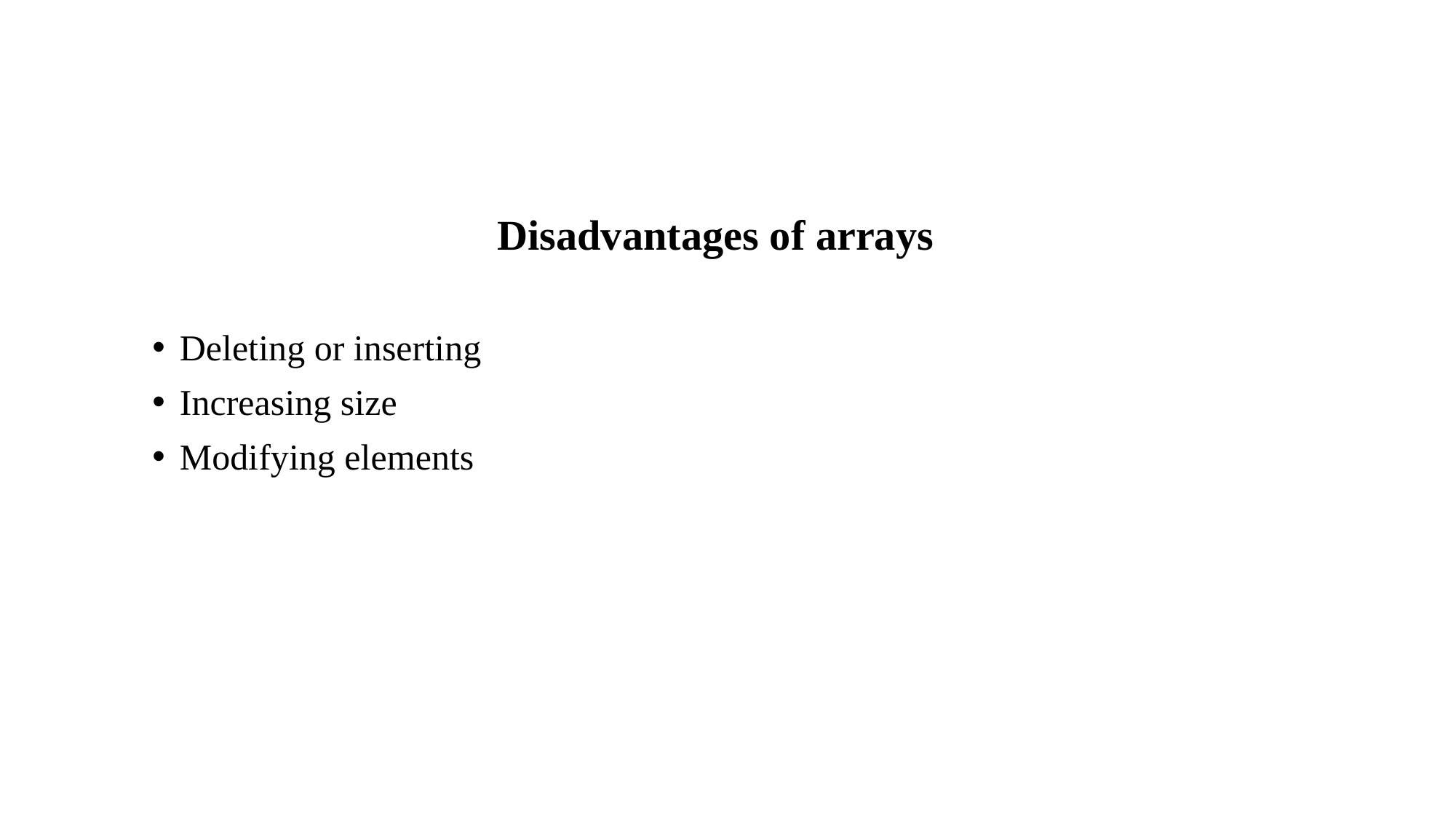

Disadvantages of arrays

Deleting or inserting
Increasing size
Modifying elements